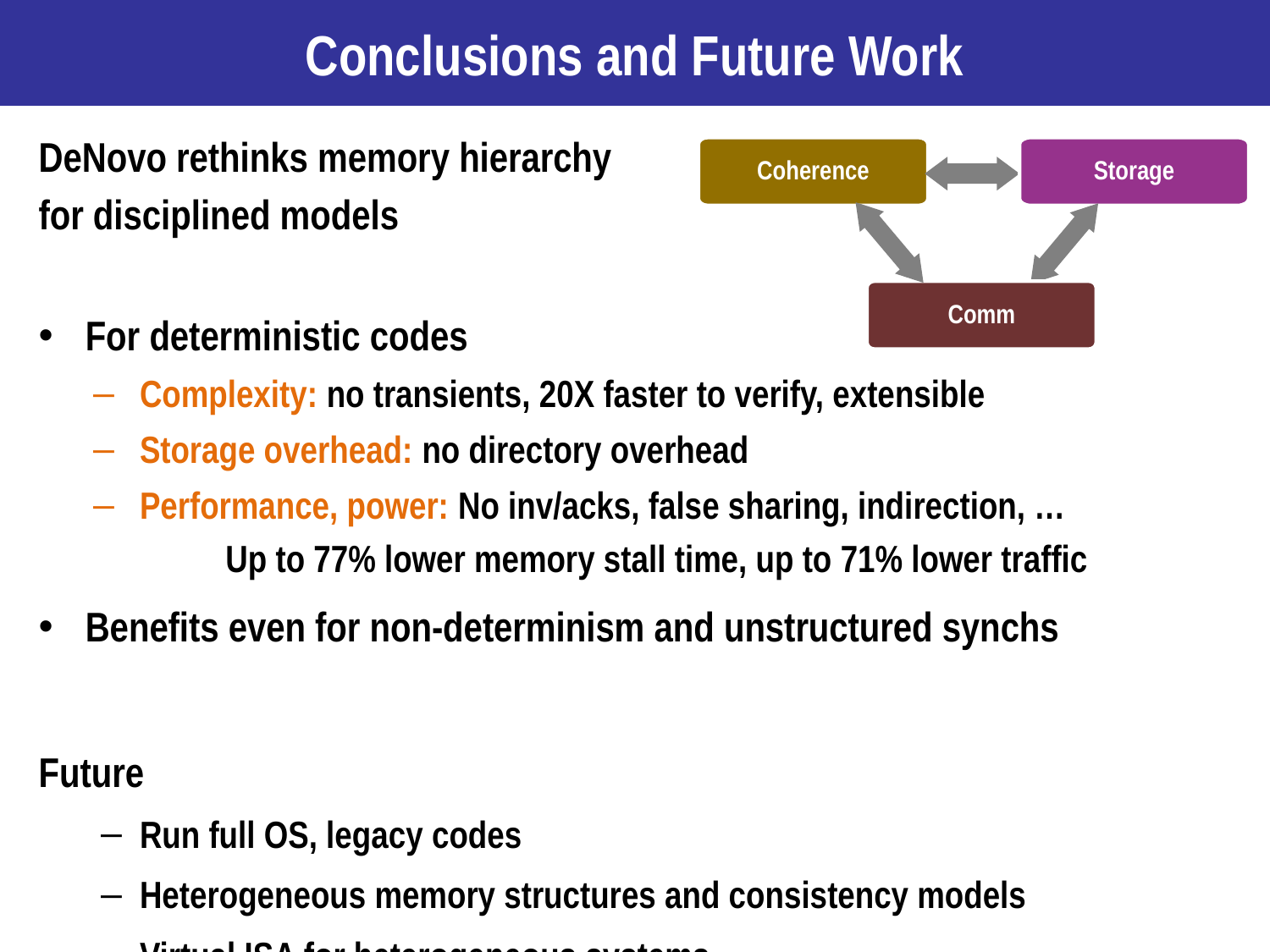

# Conclusions and Future Work
DeNovo rethinks memory hierarchy
for disciplined models

For deterministic codes
Complexity: no transients, 20X faster to verify, extensible
Storage overhead: no directory overhead
Performance, power: No inv/acks, false sharing, indirection, …
	         Up to 77% lower memory stall time, up to 71% lower traffic
Benefits even for non-determinism and unstructured synchs

Future
Run full OS, legacy codes
Heterogeneous memory structures and consistency models
Virtual ISA for heterogeneous systems

Coherence

Storage

Comm